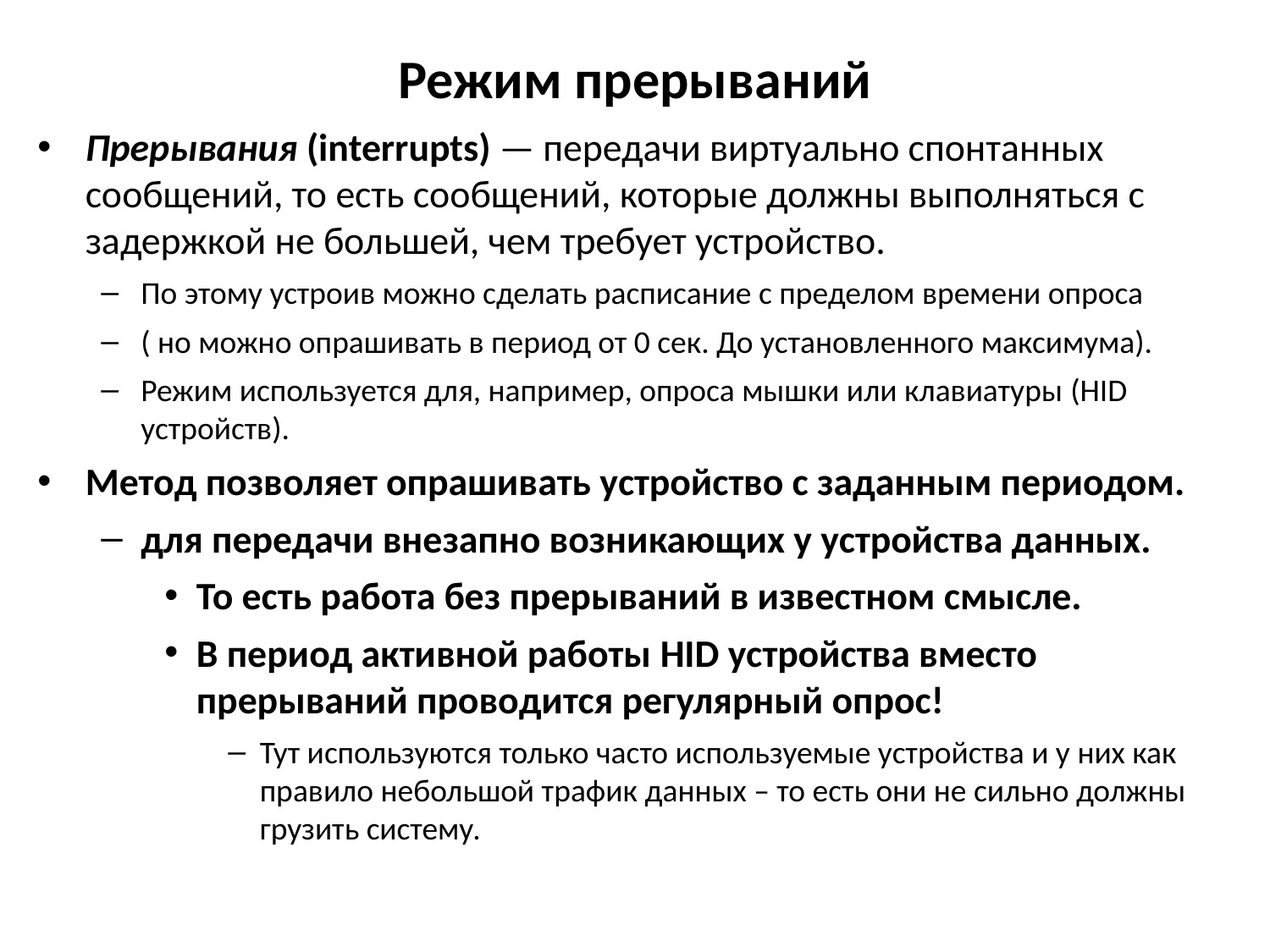

# Режим прерываний
Прерывания (interrupts) — передачи виртуально спонтанных сообщений, то есть сообщений, которые должны выполняться с задержкой не большей, чем требует устройство.
По этому устроив можно сделать расписание с пределом времени опроса
( но можно опрашивать в период от 0 сек. До установленного максимума).
Режим используется для, например, опроса мышки или клавиатуры (HID устройств).
Метод позволяет опрашивать устройство с заданным периодом.
для передачи внезапно возникающих у устройства данных.
То есть работа без прерываний в известном смысле.
В период активной работы HID устройства вместо прерываний проводится регулярный опрос!
Тут используются только часто используемые устройства и у них как правило небольшой трафик данных – то есть они не сильно должны грузить систему.